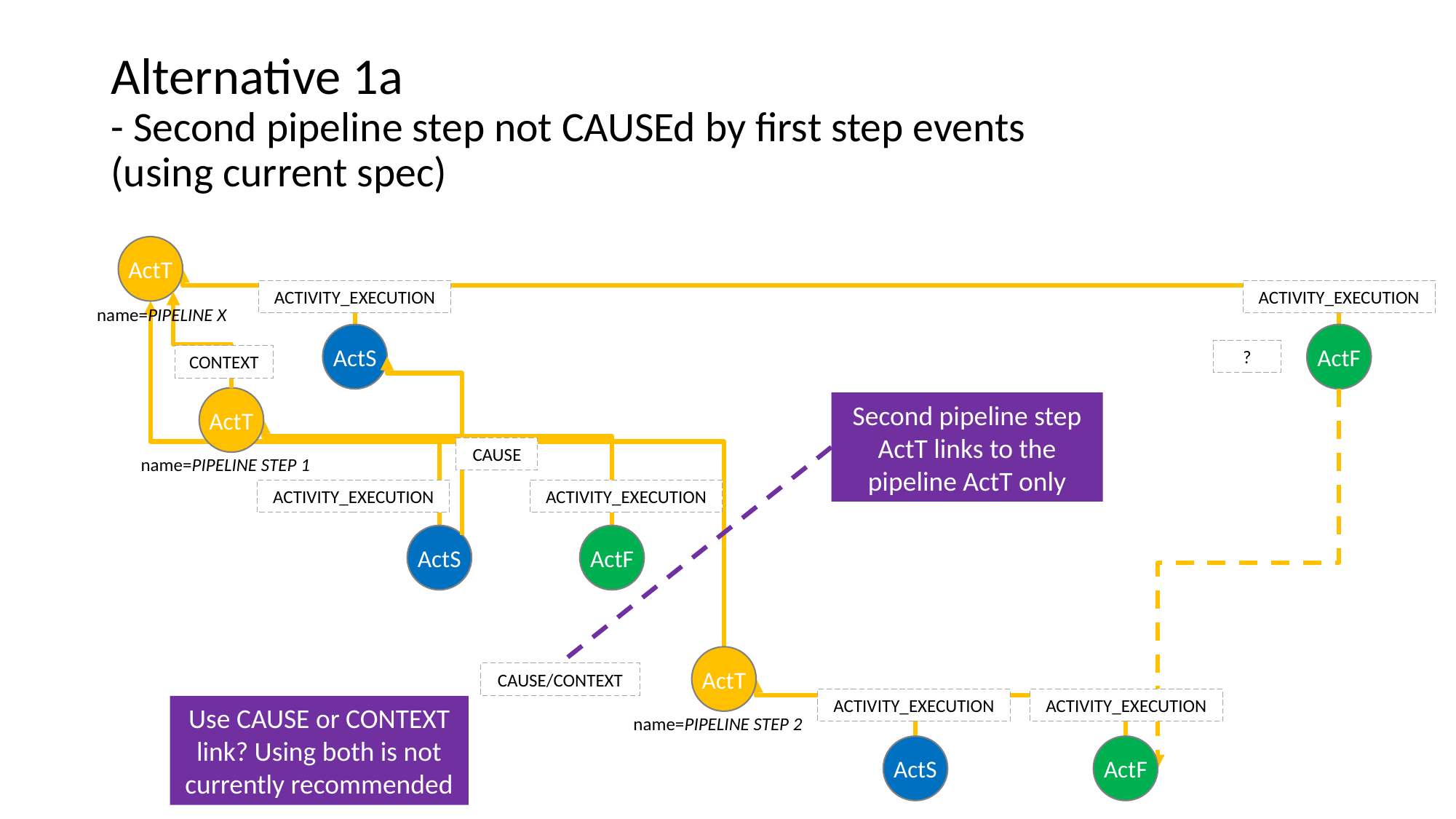

# Alternative 1a - Second pipeline step not CAUSEd by first step events (using current spec)
ActT
ACTIVITY_EXECUTION
ACTIVITY_EXECUTION
name=PIPELINE X
ActS
ActF
?
CONTEXT
ActT
Second pipeline step ActT links to the pipeline ActT only
CAUSE
name=PIPELINE STEP 1
ACTIVITY_EXECUTION
ACTIVITY_EXECUTION
ActS
ActF
ActT
CAUSE/CONTEXT
ACTIVITY_EXECUTION
ACTIVITY_EXECUTION
Use CAUSE or CONTEXT link? Using both is not currently recommended
name=PIPELINE STEP 2
ActS
ActF